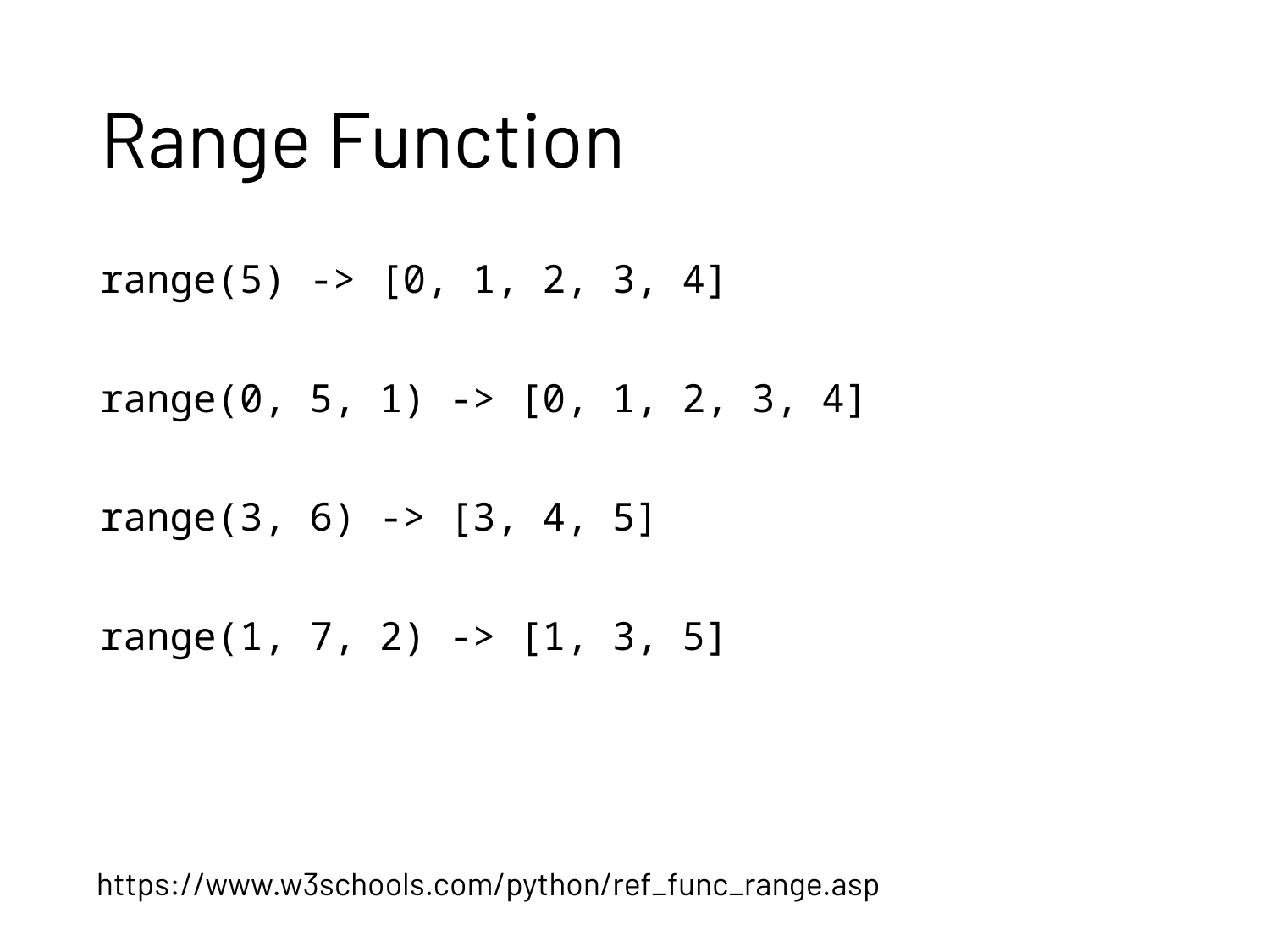

# Range Function
range(5) -> [0, 1, 2, 3, 4]

range(0, 5, 1) -> [0, 1, 2, 3, 4]

range(3, 6) -> [3, 4, 5]

range(1, 7, 2) -> [1, 3, 5]

https://www.w3schools.com/python/ref_func_range.asp